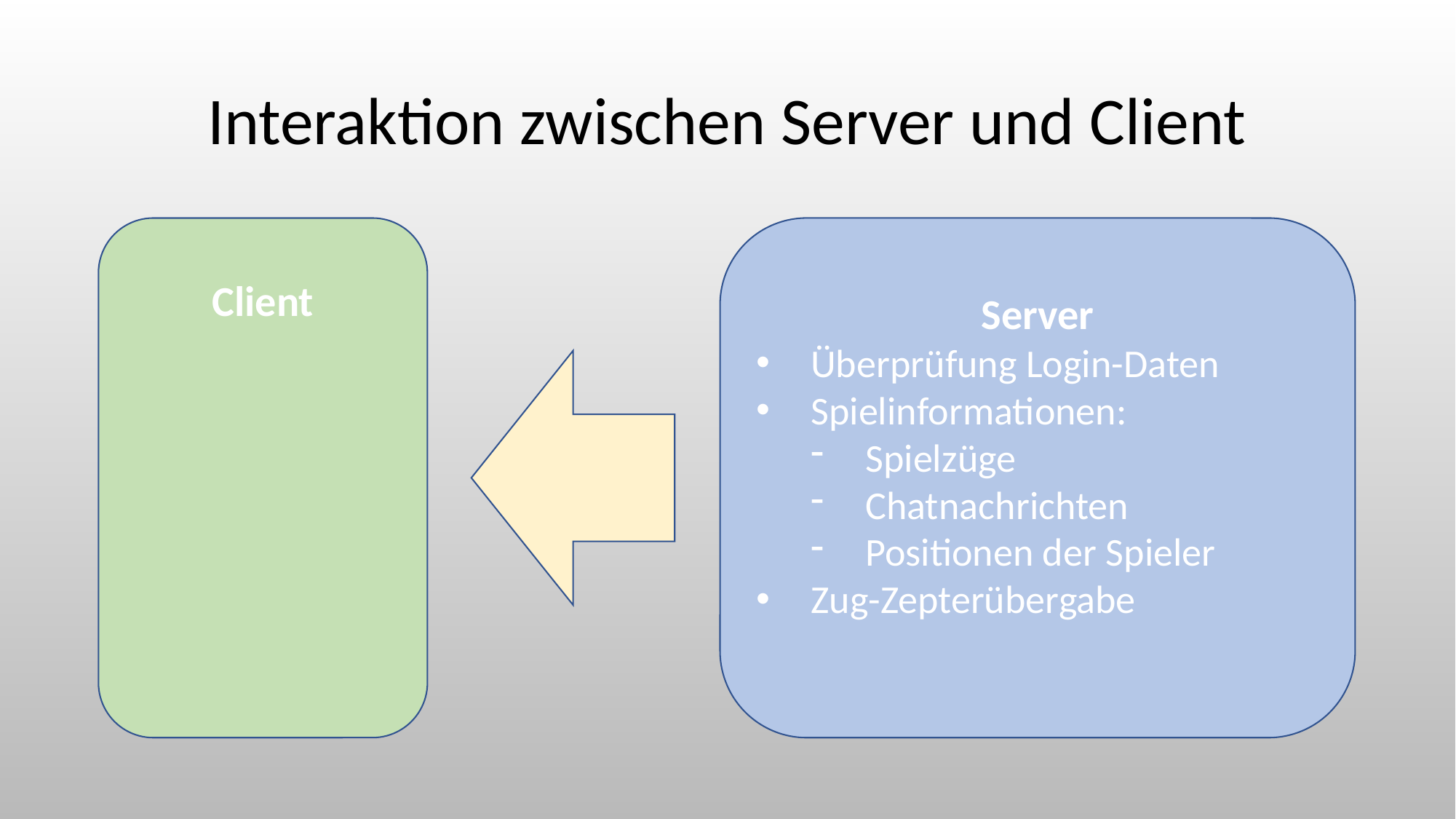

# Interaktion zwischen Server und Client
Client

Server
Überprüfung Login-Daten
Spielinformationen:
Spielzüge
Chatnachrichten
Positionen der Spieler
Zug-Zepterübergabe